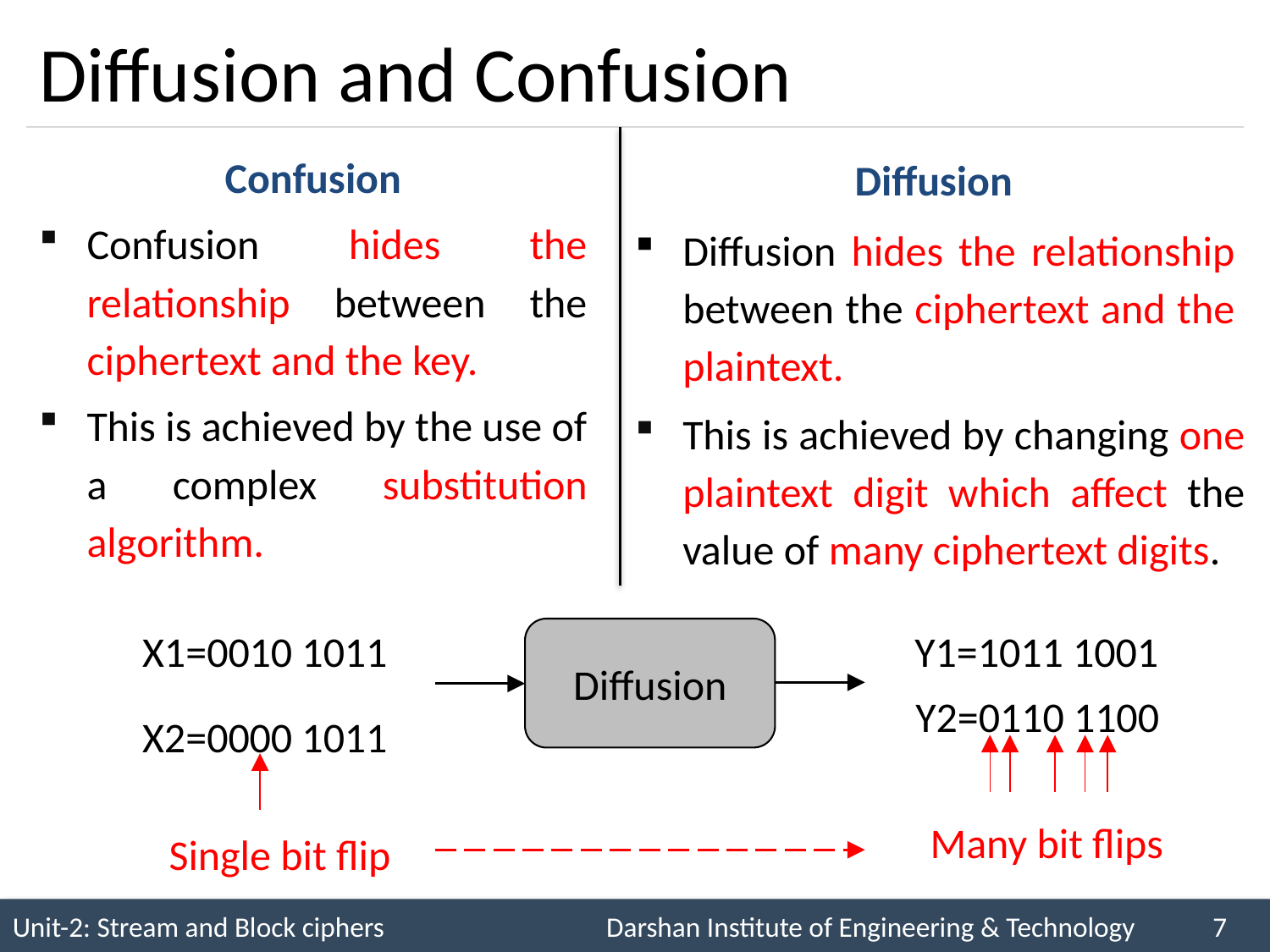

# Diffusion and Confusion
Confusion
Confusion hides the relationship between the ciphertext and the key.
This is achieved by the use of a complex substitution algorithm.

Diffusion
Diffusion hides the relationship between the ciphertext and the plaintext.
This is achieved by changing one plaintext digit which affect the value of many ciphertext digits.
X1=0010 1011
Diffusion
Y1=1011 1001
Y2=0110 1100
X2=0000 1011
Many bit flips
Single bit flip